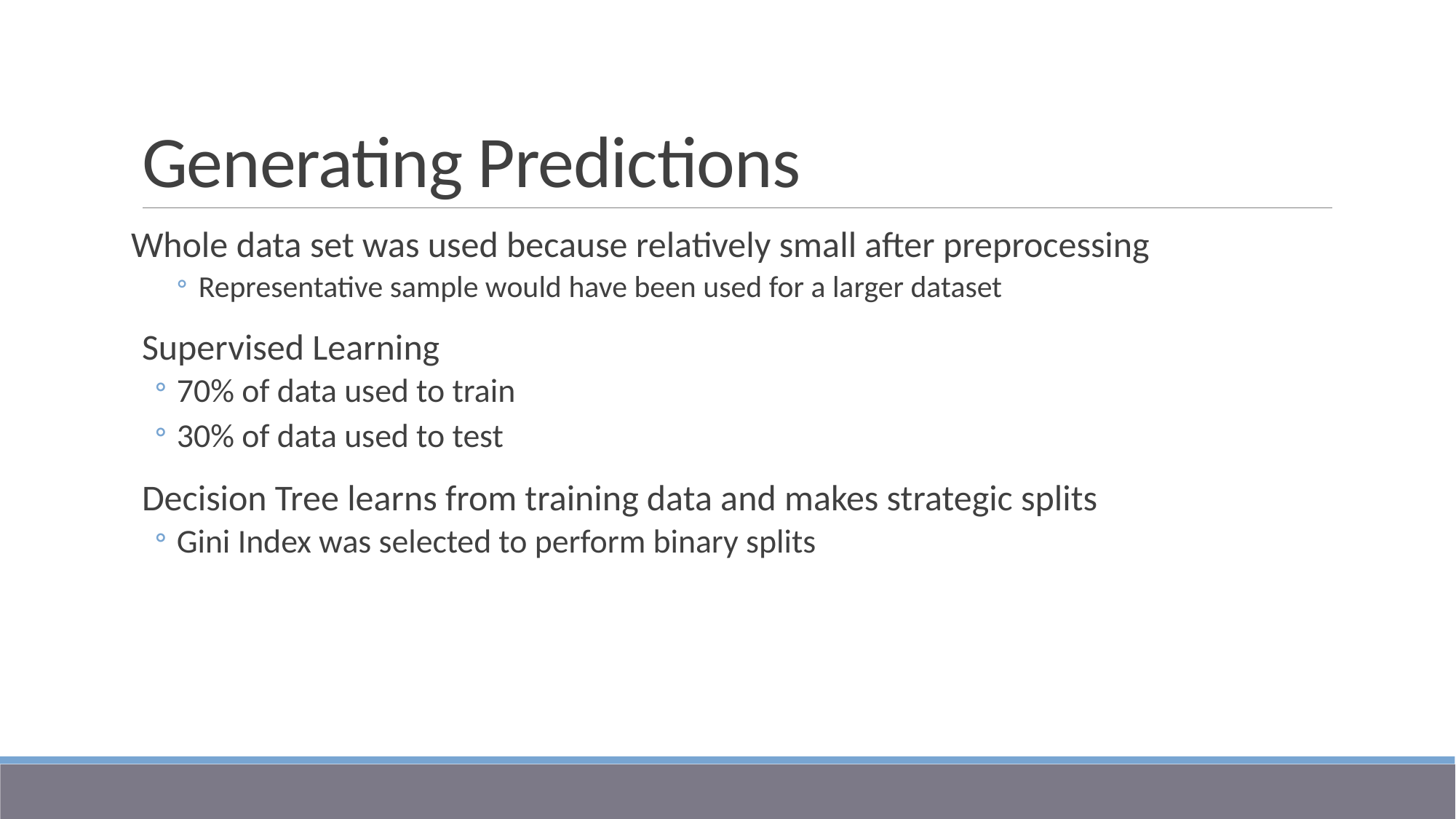

# Generating Predictions
Whole data set was used because relatively small after preprocessing
Representative sample would have been used for a larger dataset
Supervised Learning
70% of data used to train
30% of data used to test
Decision Tree learns from training data and makes strategic splits
Gini Index was selected to perform binary splits